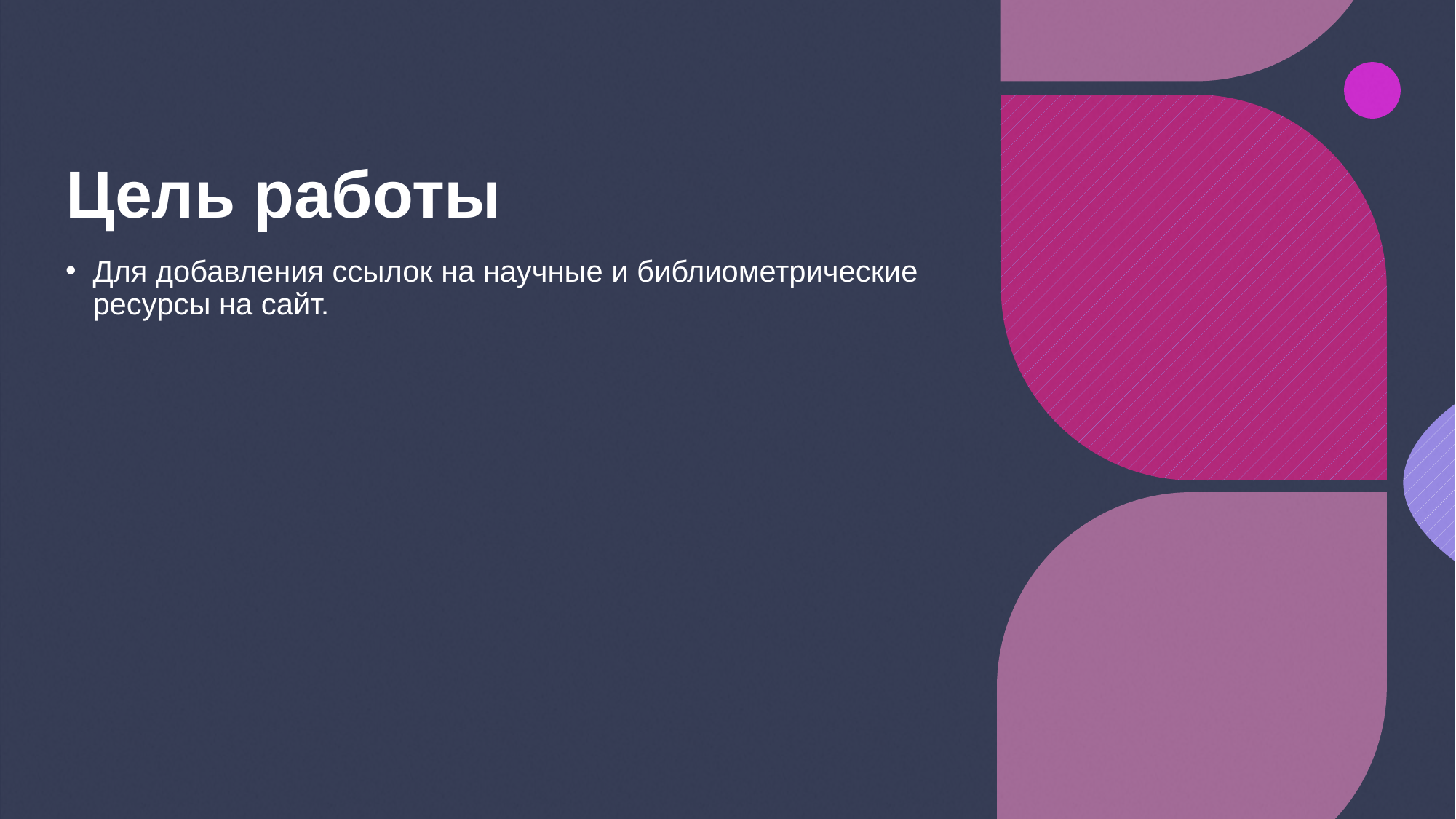

# Цель работы
Для добавления ссылок на научные и библиометрические ресурсы на сайт.